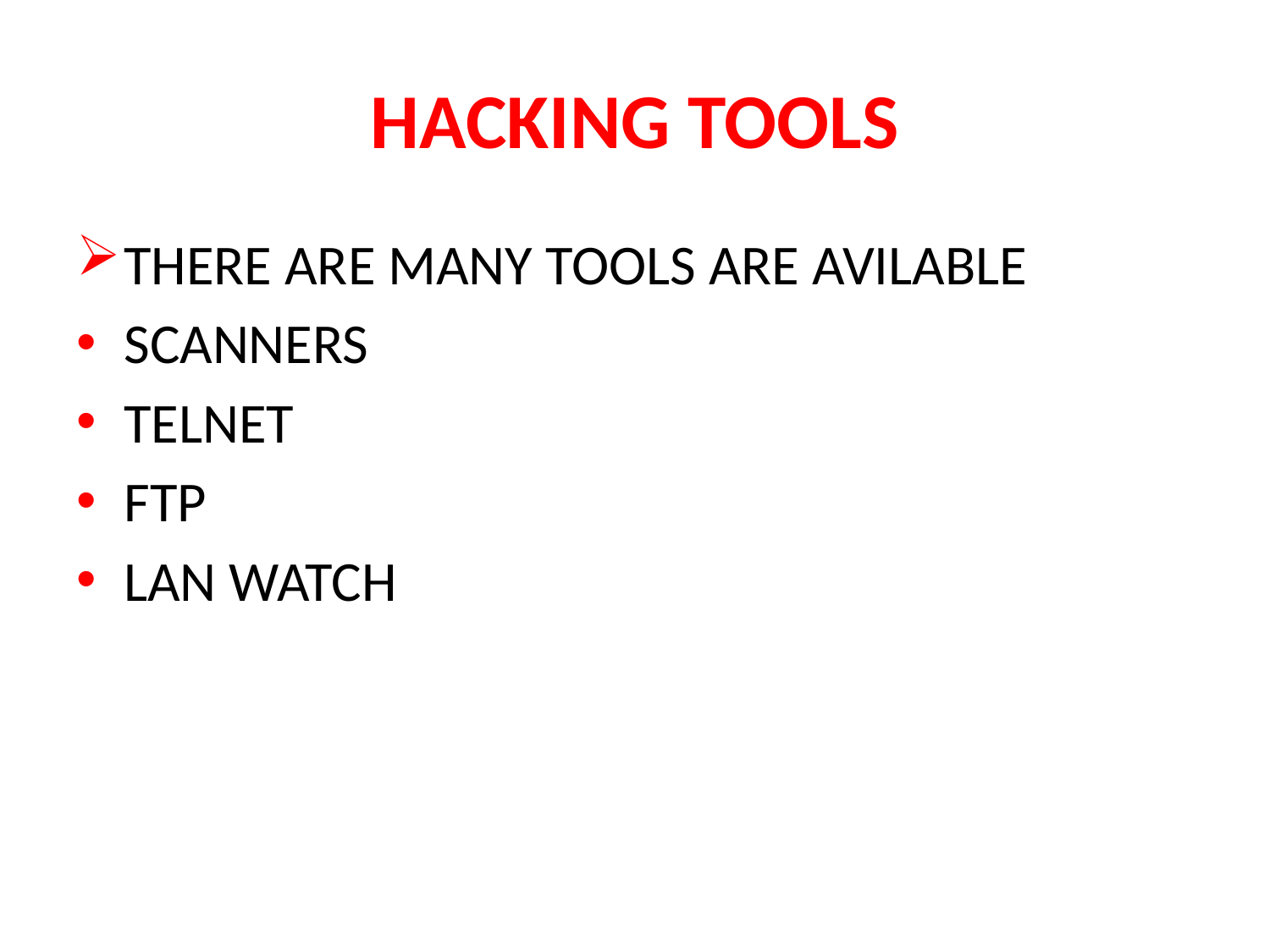

# HACKING TOOLS
THERE ARE MANY TOOLS ARE AVILABLE
SCANNERS
TELNET
FTP
LAN WATCH